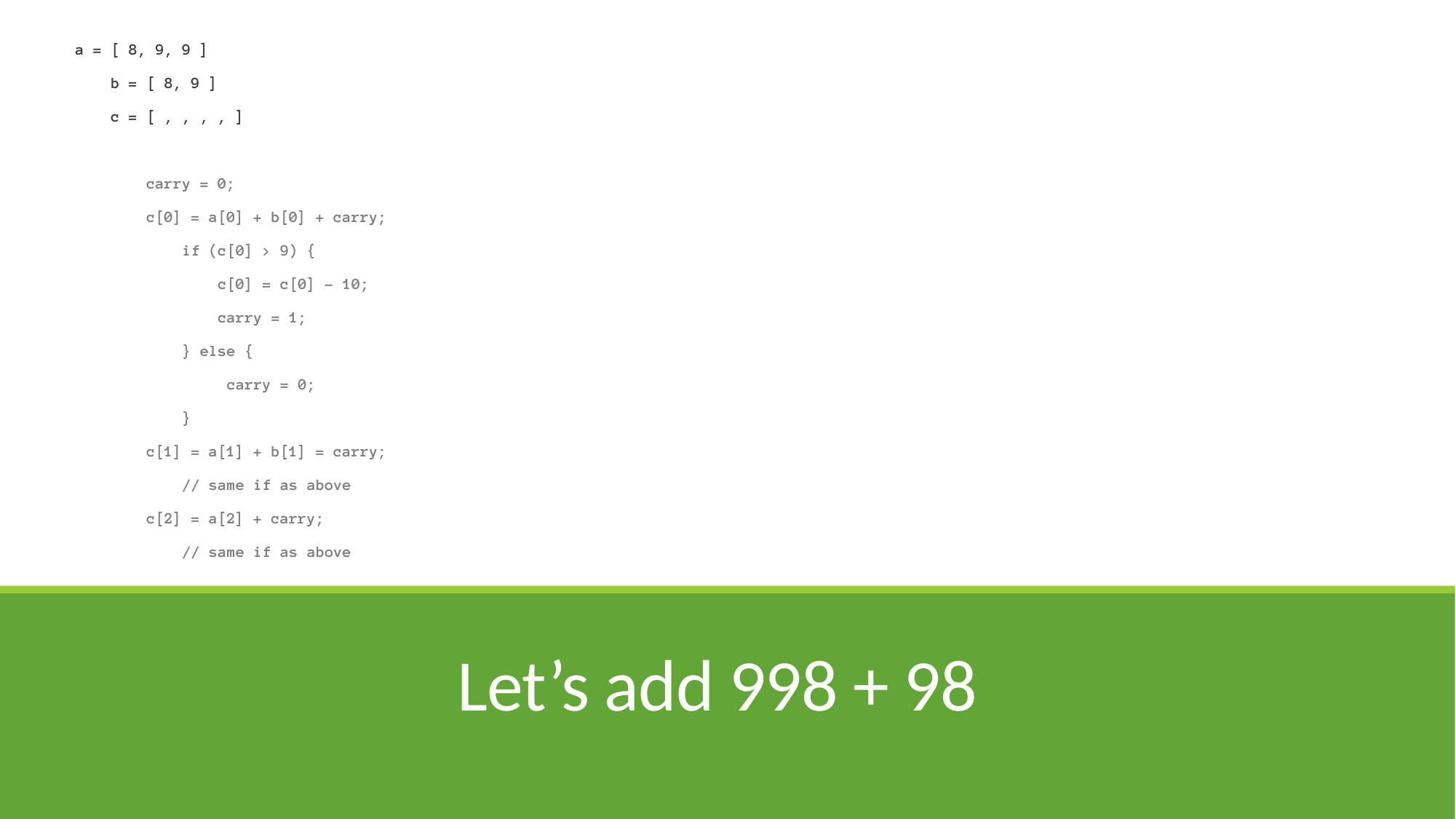

a = [ 8, 9, 9 ]
    b = [ 8, 9 ]
    c = [ , , , , ]

        carry = 0;
        c[0] = a[0] + b[0] + carry;
            if (c[0] > 9) {
                c[0] = c[0] – 10;
                carry = 1;
            } else {
                 carry = 0;
            }
        c[1] = a[1] + b[1] = carry;
            // same if as above
        c[2] = a[2] + carry;
            // same if as above

# Let’s add 998 + 98